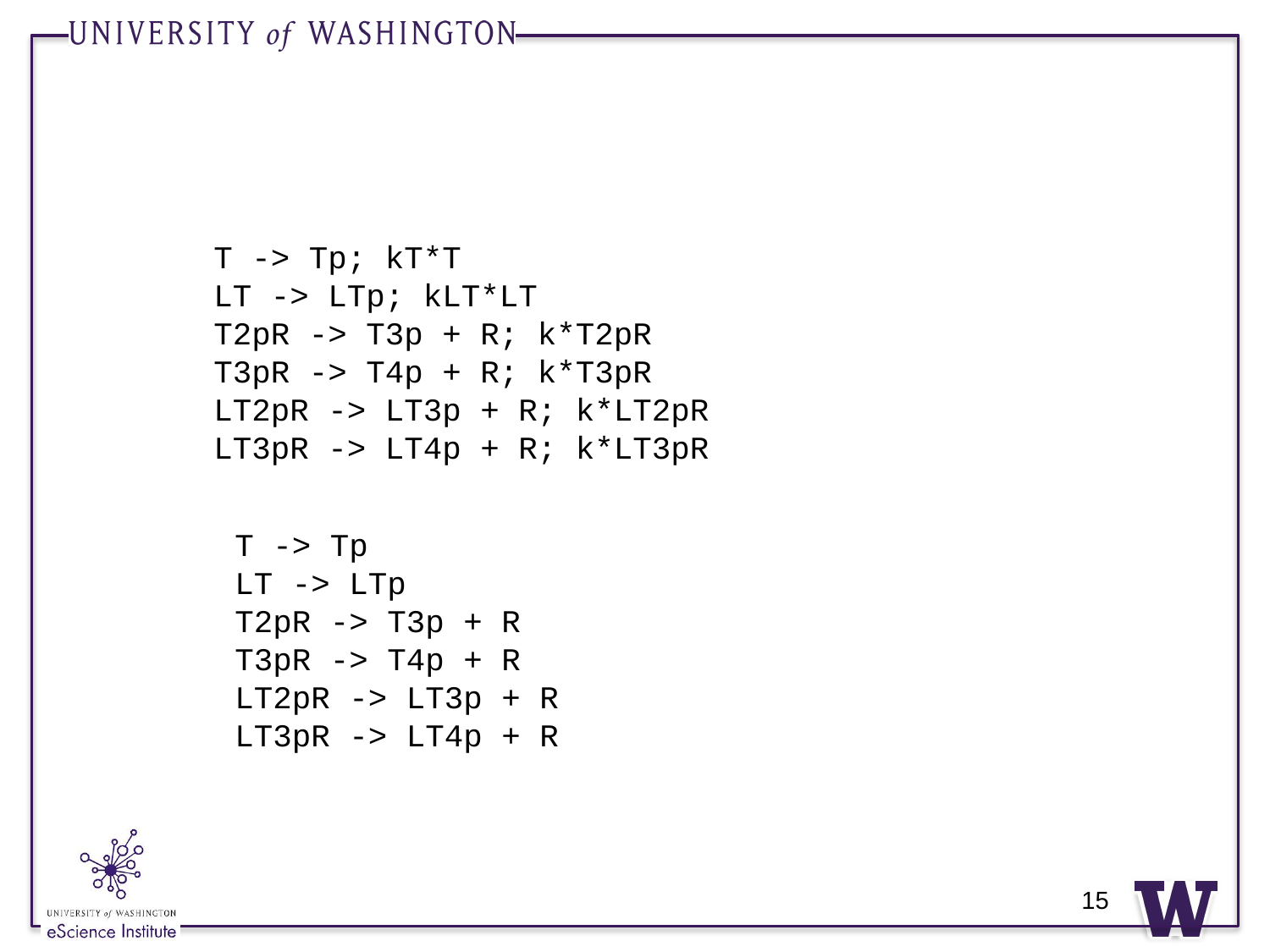

#
T -> Tp; kT*T
LT -> LTp; kLT*LT
T2pR -> T3p + R; k*T2pR
T3pR -> T4p + R; k*T3pR
LT2pR -> LT3p + R; k*LT2pR
LT3pR -> LT4p + R; k*LT3pR
T -> Tp
LT -> LTp
T2pR -> T3p + R
T3pR -> T4p + R
LT2pR -> LT3p + R
LT3pR -> LT4p + R
15